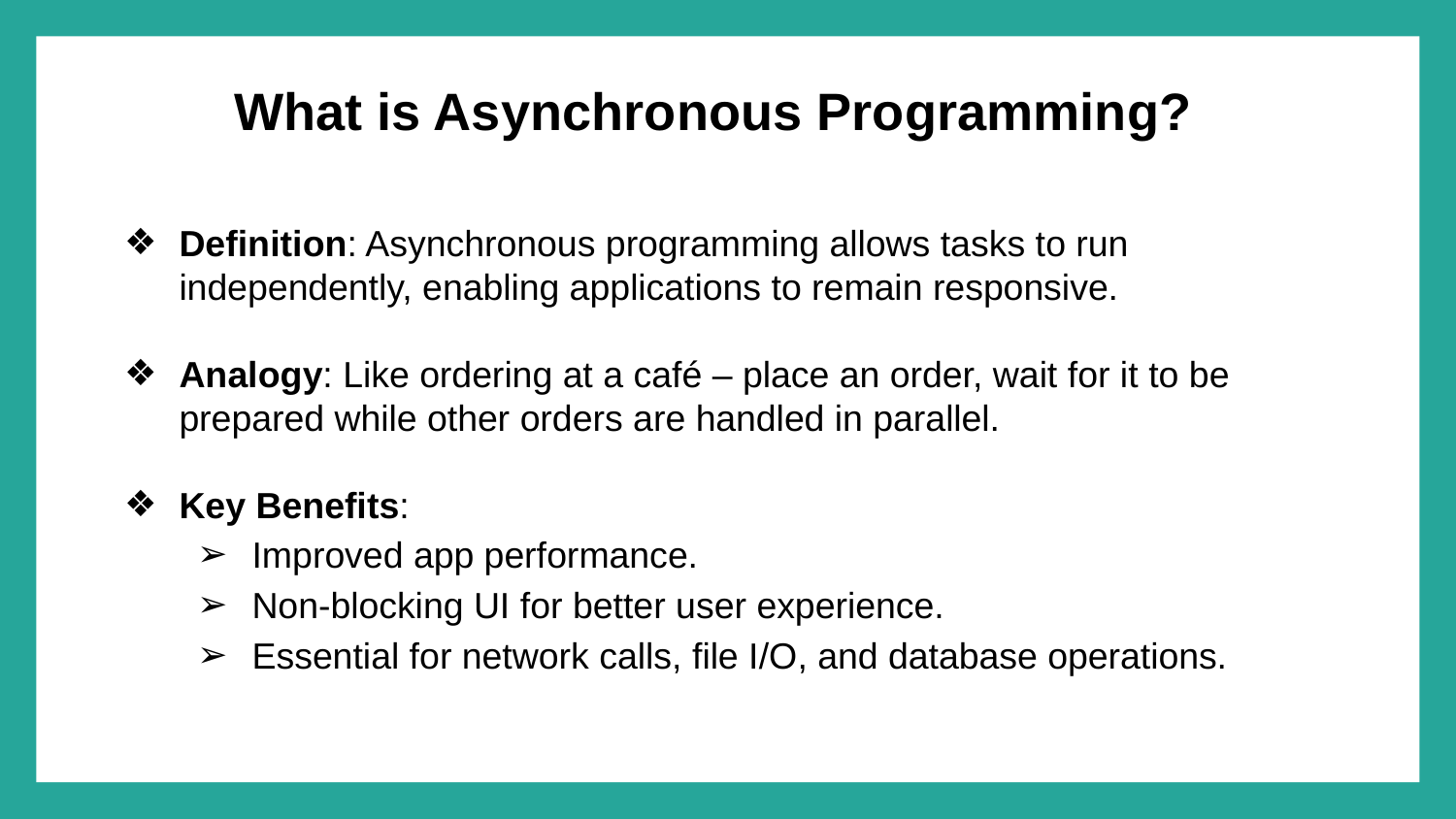

# What is Asynchronous Programming?

Definition: Asynchronous programming allows tasks to run independently, enabling applications to remain responsive.

Analogy: Like ordering at a café – place an order, wait for it to be prepared while other orders are handled in parallel.

Key Benefits:
Improved app performance.
Non-blocking UI for better user experience.
Essential for network calls, file I/O, and database operations.